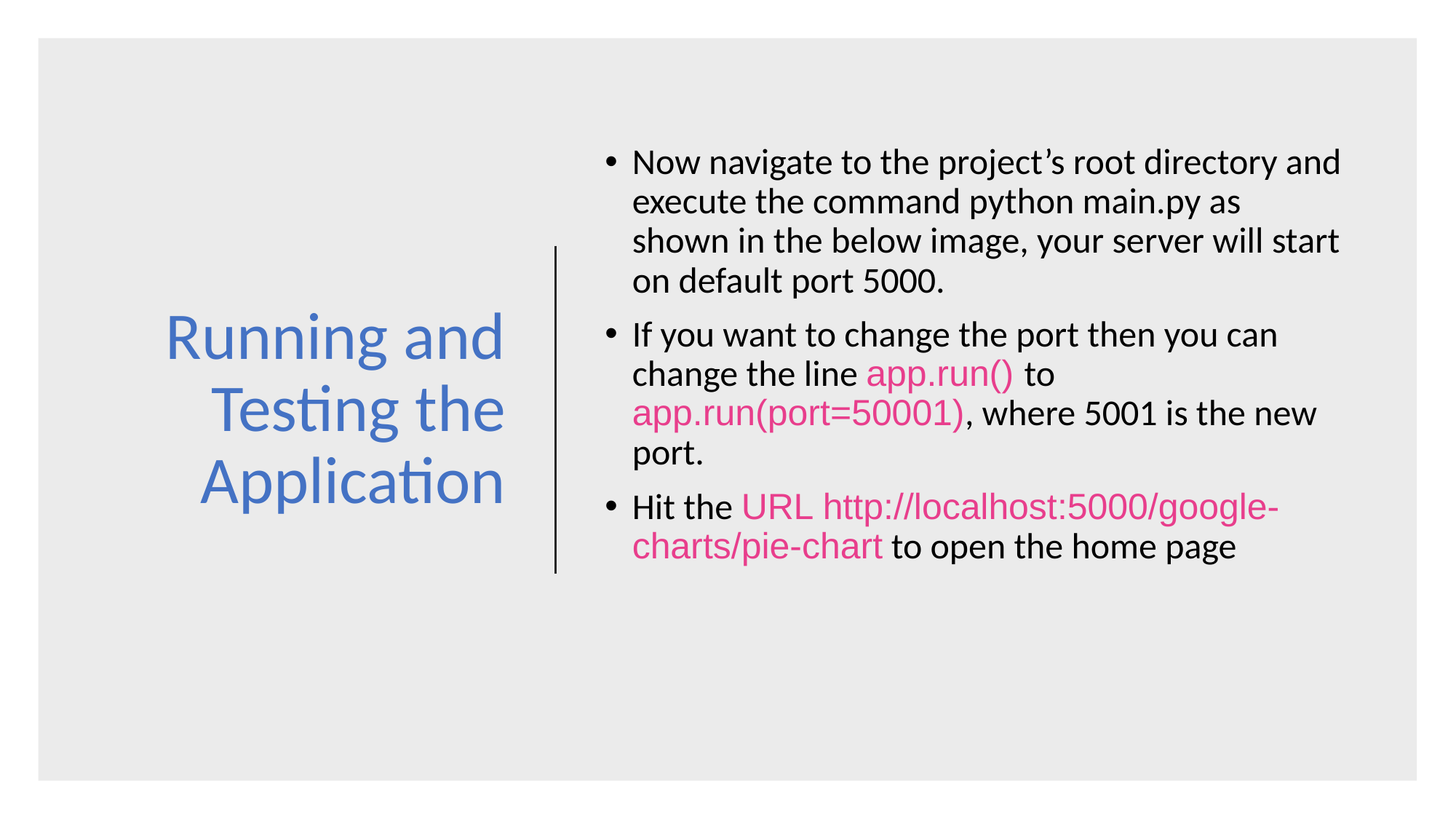

# Running and Testing the Application
Now navigate to the project’s root directory and execute the command python main.py as shown in the below image, your server will start on default port 5000.
If you want to change the port then you can change the line app.run() to app.run(port=50001), where 5001 is the new port.
Hit the URL http://localhost:5000/google-charts/pie-chart to open the home page